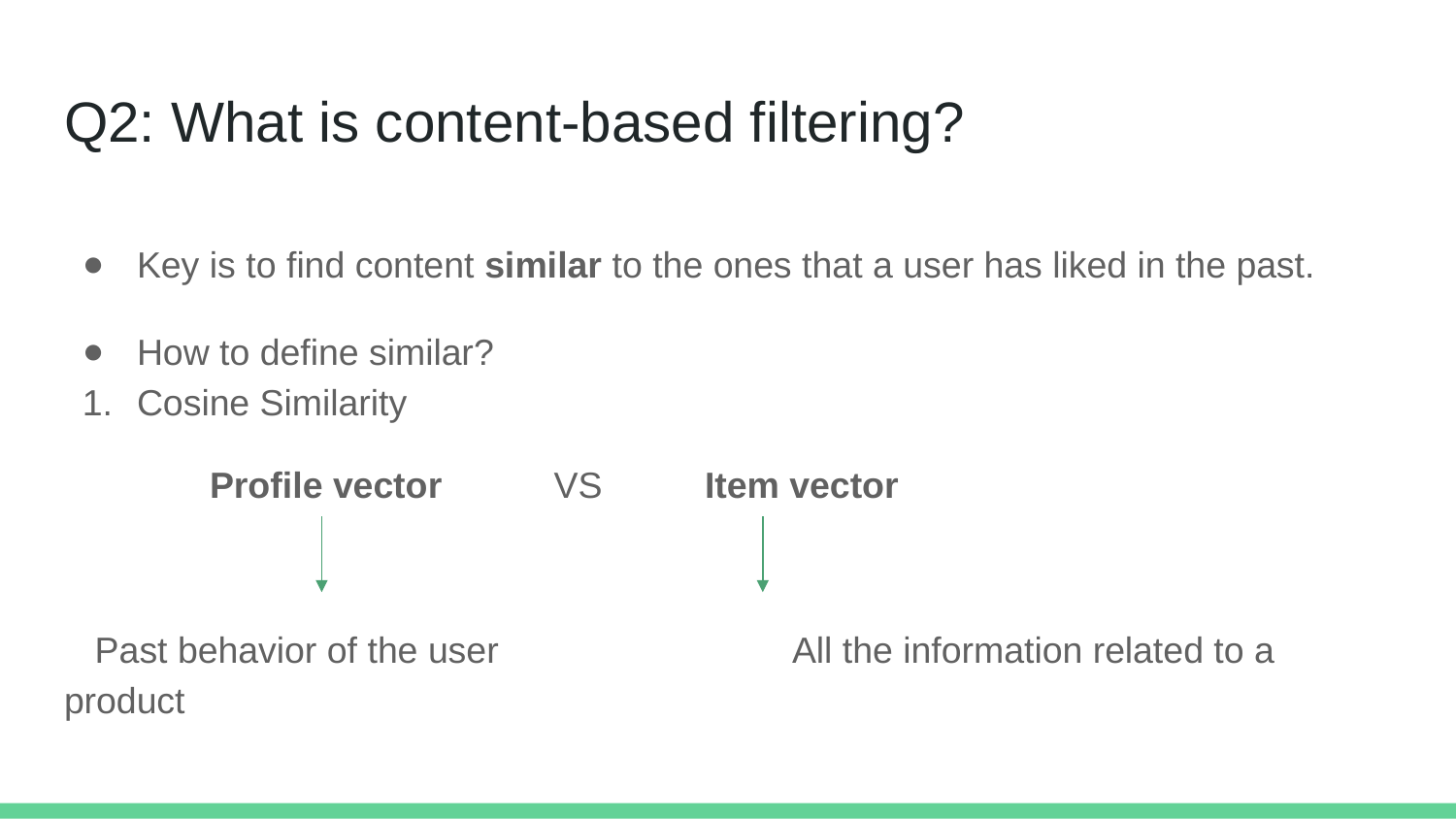

# Q2: What is content-based filtering?
Key is to find content similar to the ones that a user has liked in the past.
How to define similar?
Cosine Similarity
Profile vector           VS          Item vector

   Past behavior of the user			All the information related to a product